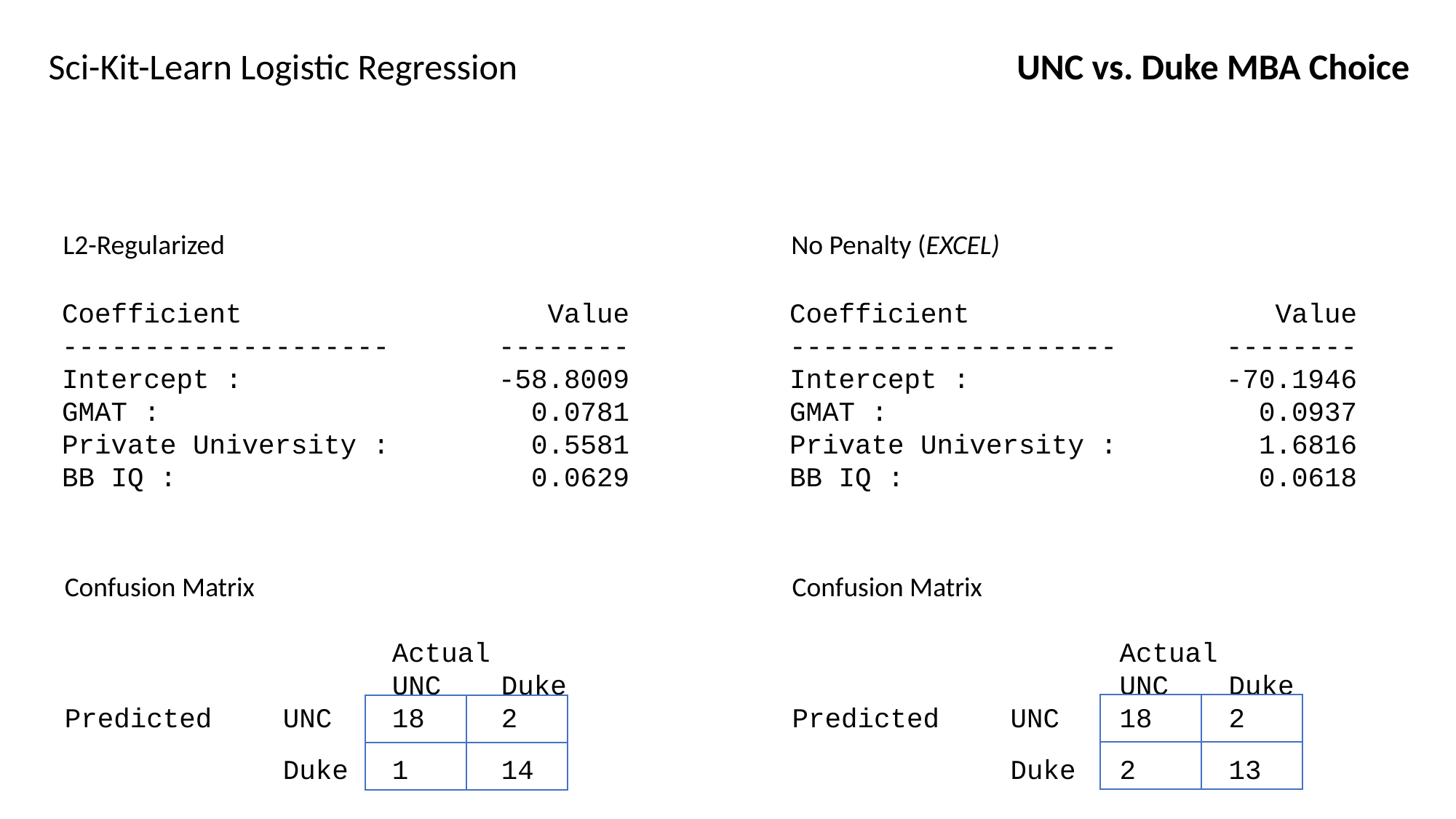

UNC vs. Duke MBA Choice
Sci-Kit-Learn Logistic Regression
L2-Regularized
No Penalty (EXCEL)
Coefficient       		   Value
--------------------  	--------
Intercept :   		-58.8009
GMAT :   	 	 	  0.0781
Private University :     	  0.5581
BB IQ :     			  0.0629
Coefficient       		   Value
--------------------  	--------
Intercept :   		-70.1946
GMAT :   	 	 	  0.0937
Private University :     	  1.6816
BB IQ :     			  0.0618
Confusion Matrix

			Actual
			UNC	Duke
Predicted	UNC	18	2

		Duke	1	14
Confusion Matrix

			Actual
			UNC	Duke
Predicted	UNC	18	2

		Duke	2	13